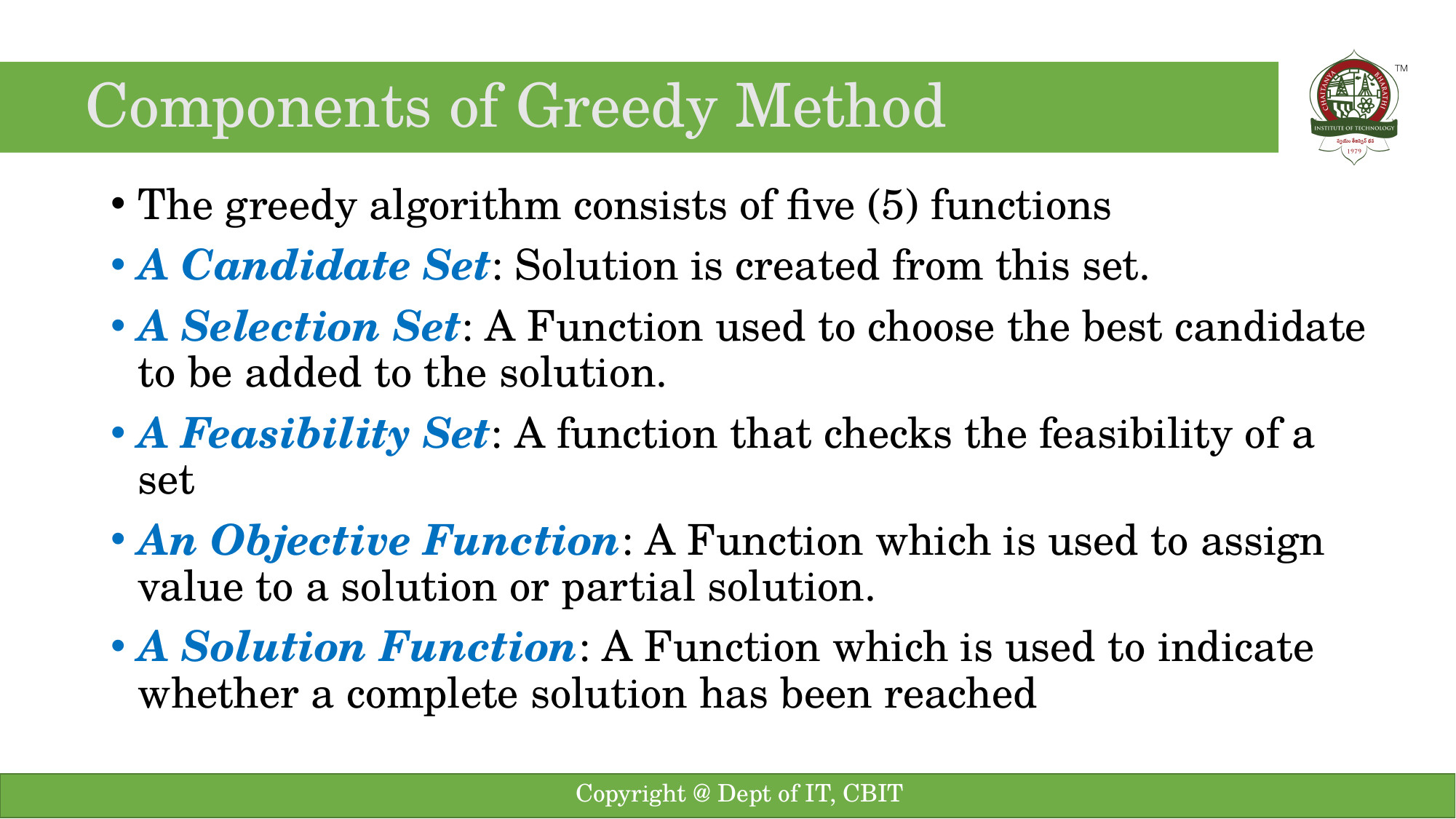

# Components of Greedy Method
The greedy algorithm consists of five (5) functions
A Candidate Set: Solution is created from this set.
A Selection Set: A Function used to choose the best candidate to be added to the solution.
A Feasibility Set: A function that checks the feasibility of a set
An Objective Function: A Function which is used to assign value to a solution or partial solution.
A Solution Function: A Function which is used to indicate whether a complete solution has been reached
Copyright @ Dept of IT, CBIT